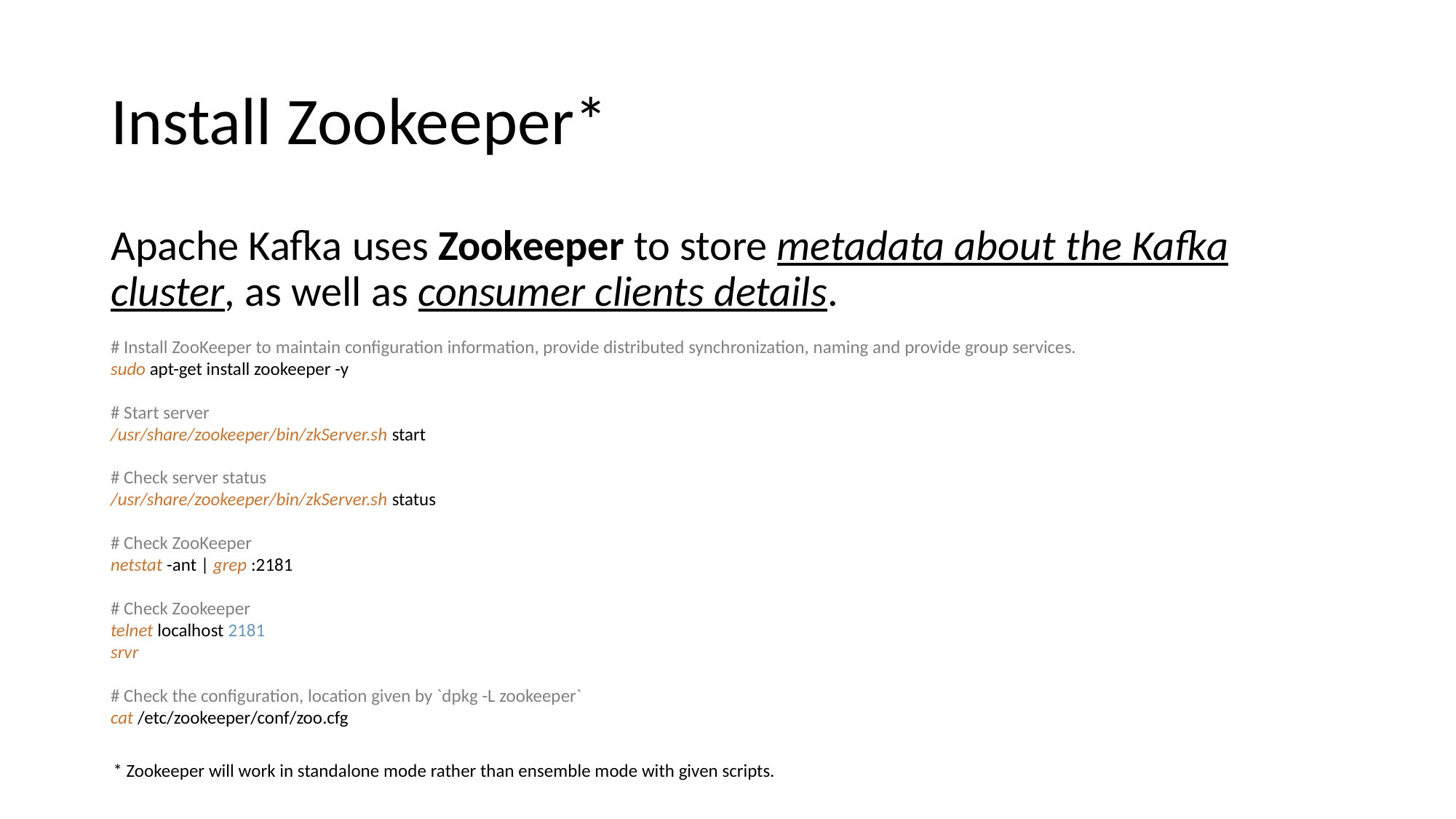

# Install Zookeeper*
Apache Kafka uses Zookeeper to store metadata about the Kafka cluster, as well as consumer clients details.
# Install ZooKeeper to maintain configuration information, provide distributed synchronization, naming and provide group services. sudo apt-get install zookeeper -y # Start server /usr/share/zookeeper/bin/zkServer.sh start # Check server status /usr/share/zookeeper/bin/zkServer.sh status # Check ZooKeeper netstat -ant | grep :2181 # Check Zookeeper telnet localhost 2181 srvr # Check the configuration, location given by `dpkg -L zookeeper` cat /etc/zookeeper/conf/zoo.cfg
* Zookeeper will work in standalone mode rather than ensemble mode with given scripts.